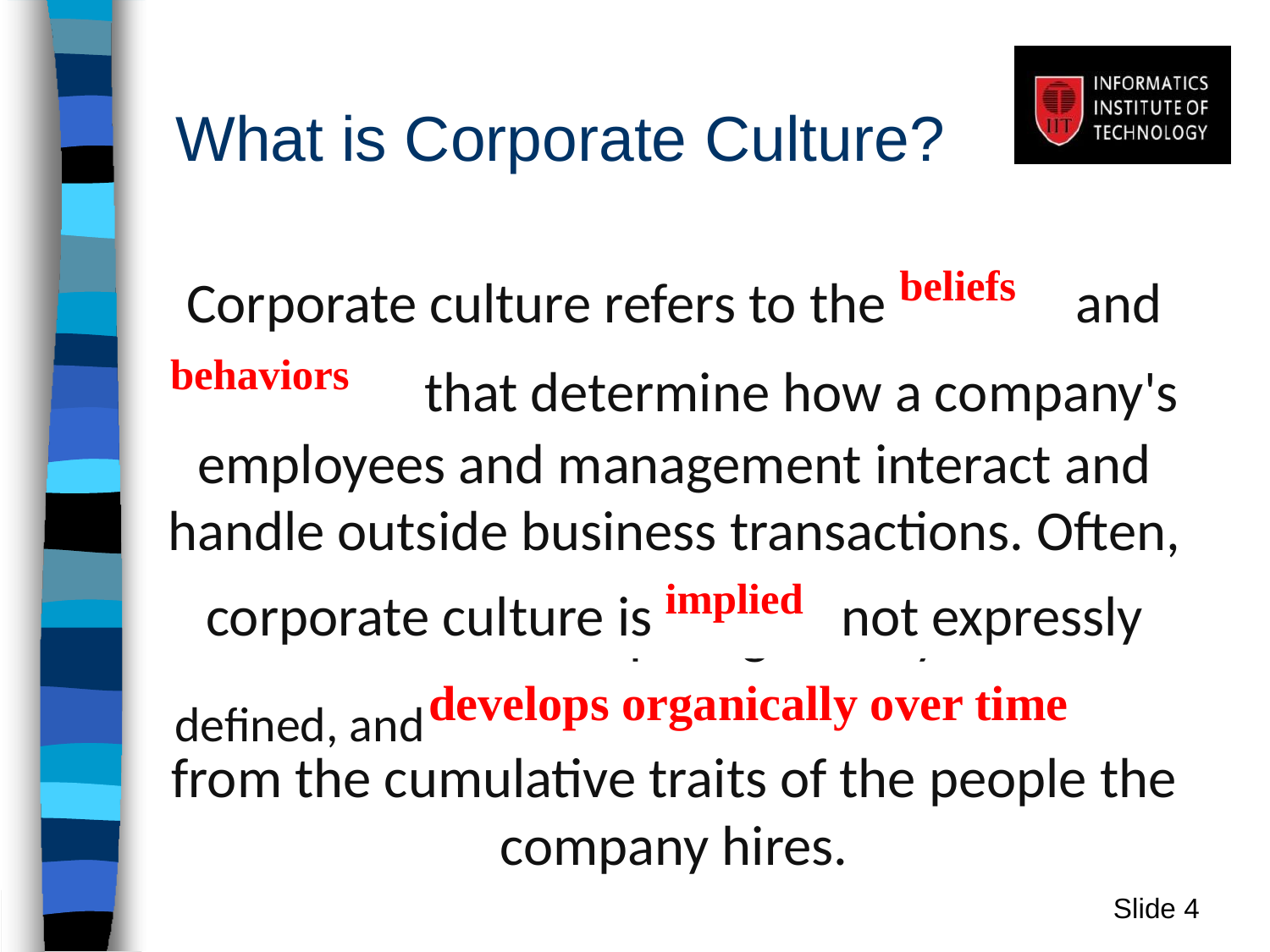

# What is Corporate Culture?
Corporate culture refers to the beliefs	and behaviors	that determine how a company's employees and management interact and handle outside business transactions. Often, corporate culture is implied	not expressly
defined, and	develops organically over time
from the cumulative traits of the people the company hires.

beliefs

behaviors

implied,
develops organically over time
Slide 4